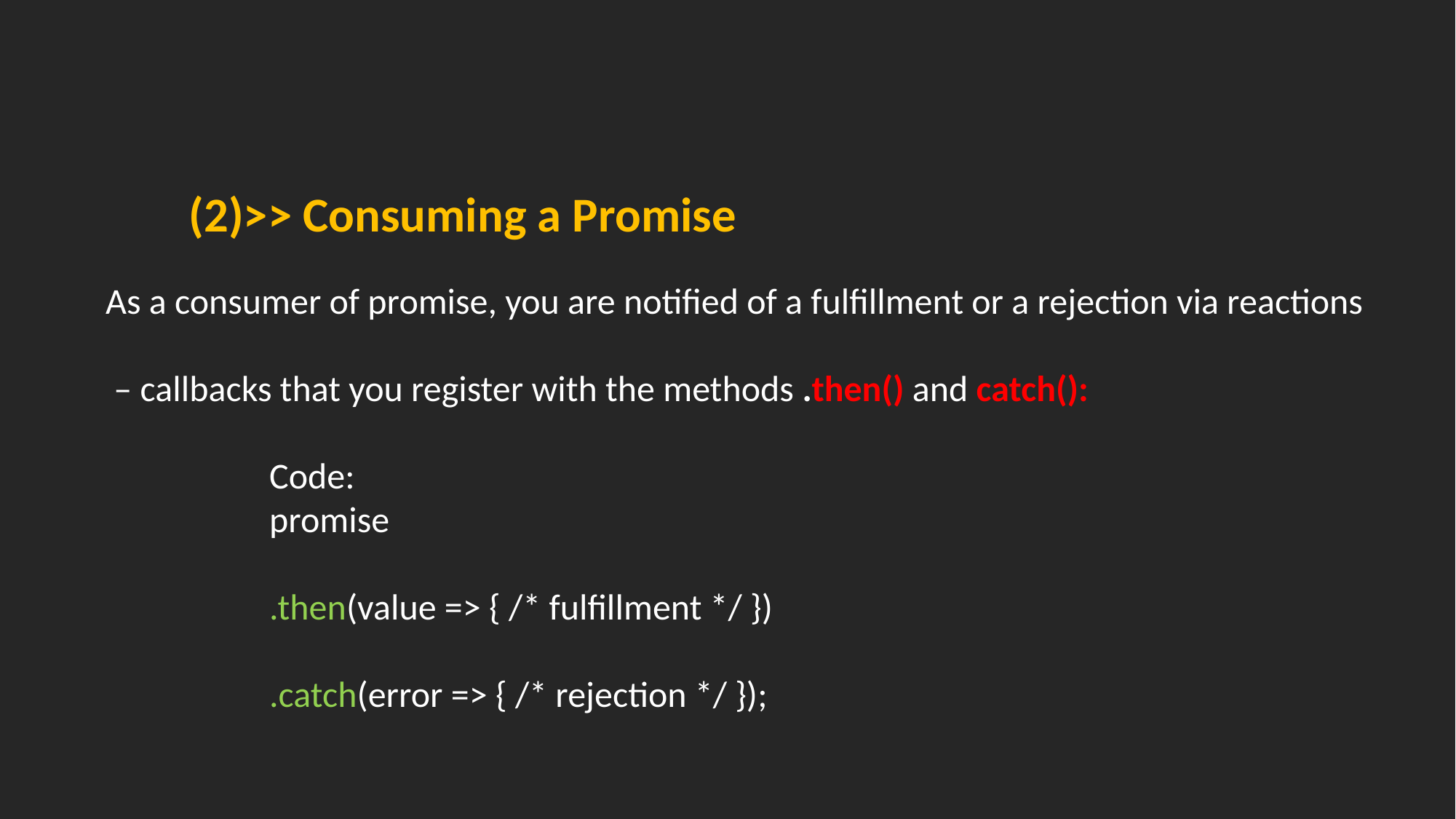

(2)>> Consuming a Promise
As a consumer of promise, you are notified of a fulfillment or a rejection via reactions

 – callbacks that you register with the methods .then() and catch():

Code:
promise

.then(value => { /* fulfillment */ })

.catch(error => { /* rejection */ });